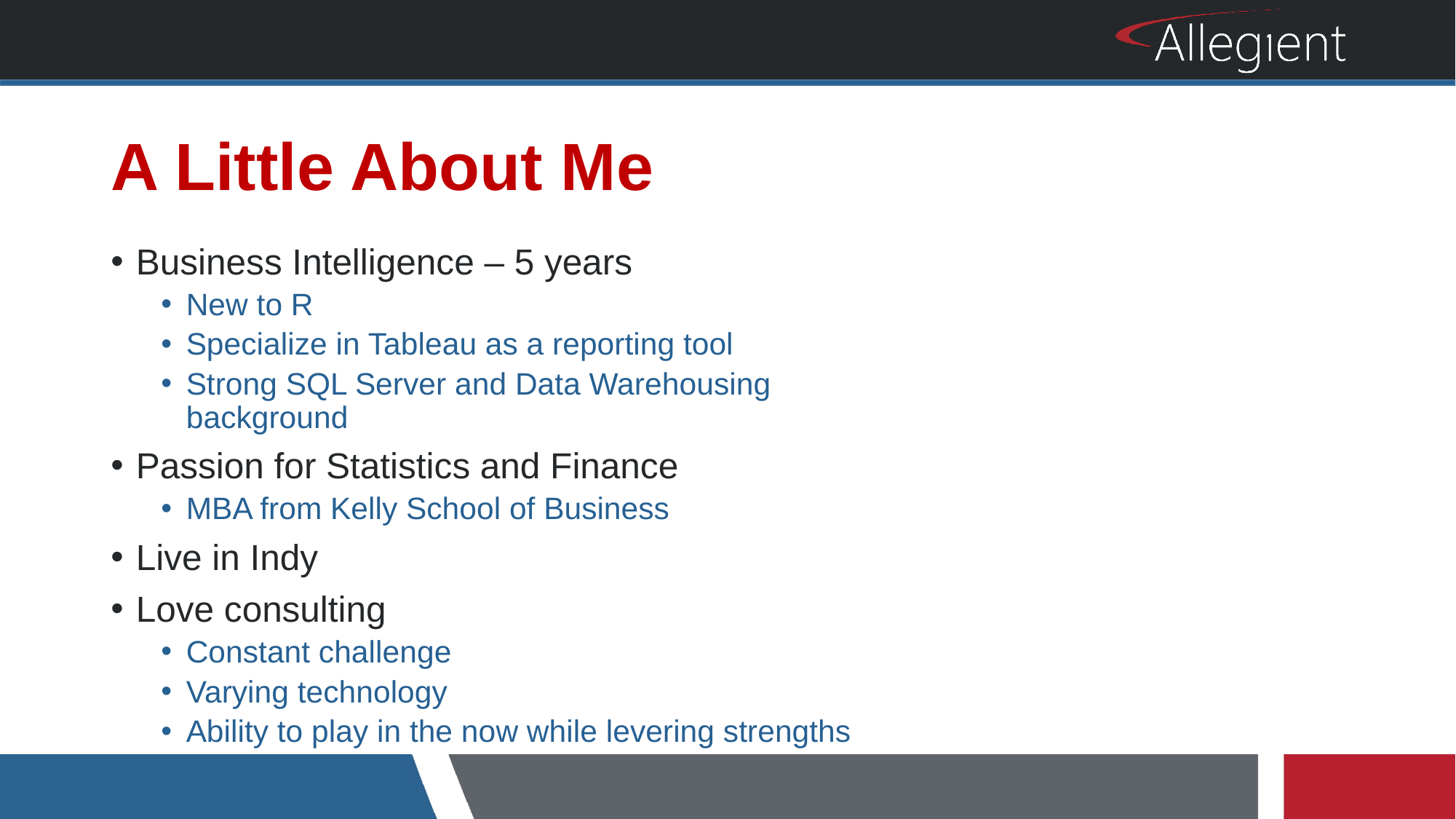

# A Little About Me
Business Intelligence – 5 years
New to R
Specialize in Tableau as a reporting tool
Strong SQL Server and Data Warehousing background
Passion for Statistics and Finance
MBA from Kelly School of Business
Live in Indy
Love consulting
Constant challenge
Varying technology
Ability to play in the now while levering strengths